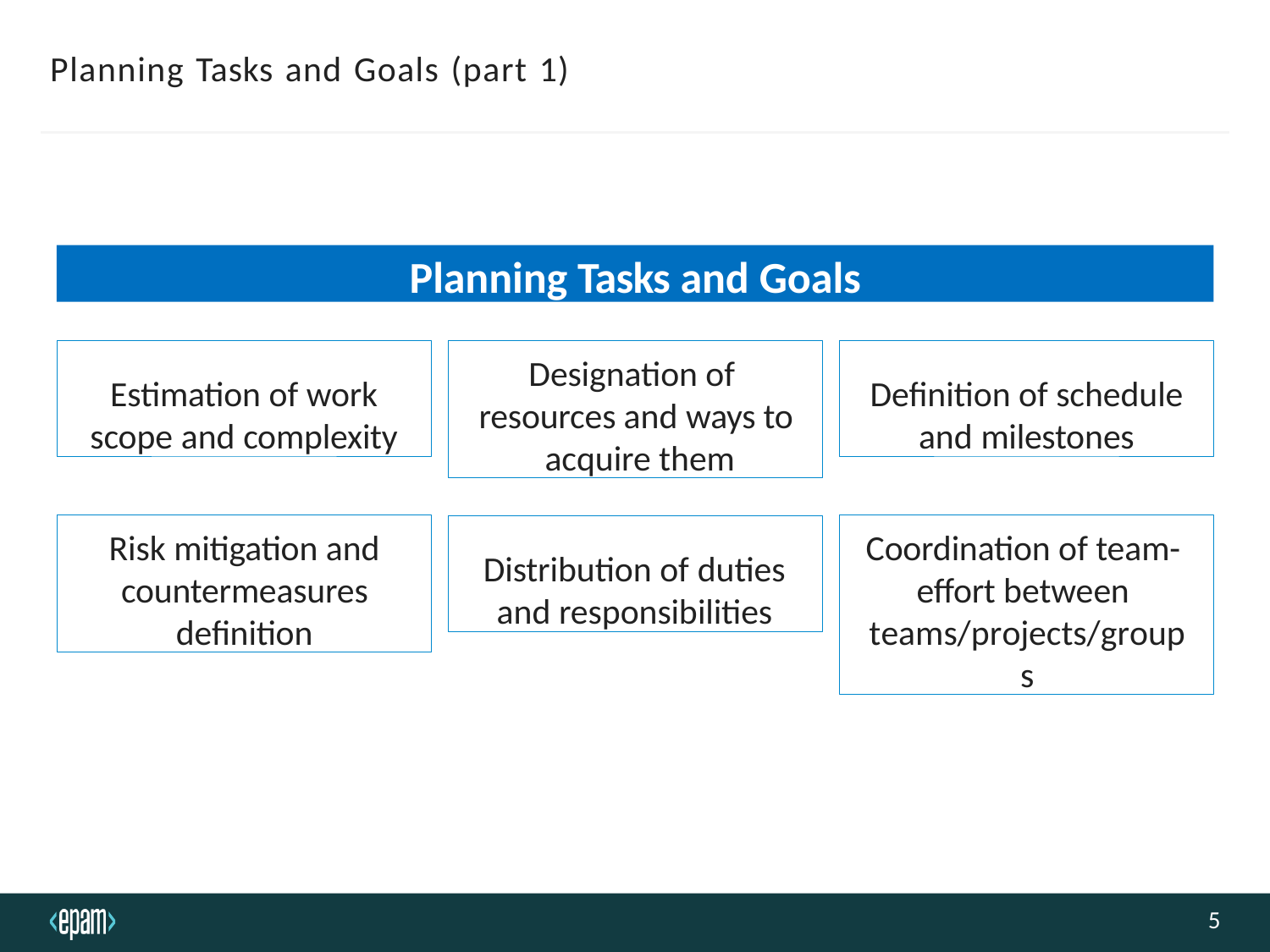

# Planning Tasks and Goals (part 1)
Planning Tasks and Goals
Estimation of work
scope and complexity
Definition of schedule
and milestones
Designation of  resources and ways to  acquire them
Risk mitigation and  countermeasures  definition
Coordination of team-  effort between  teams/projects/groups
Distribution of duties
and responsibilities
5